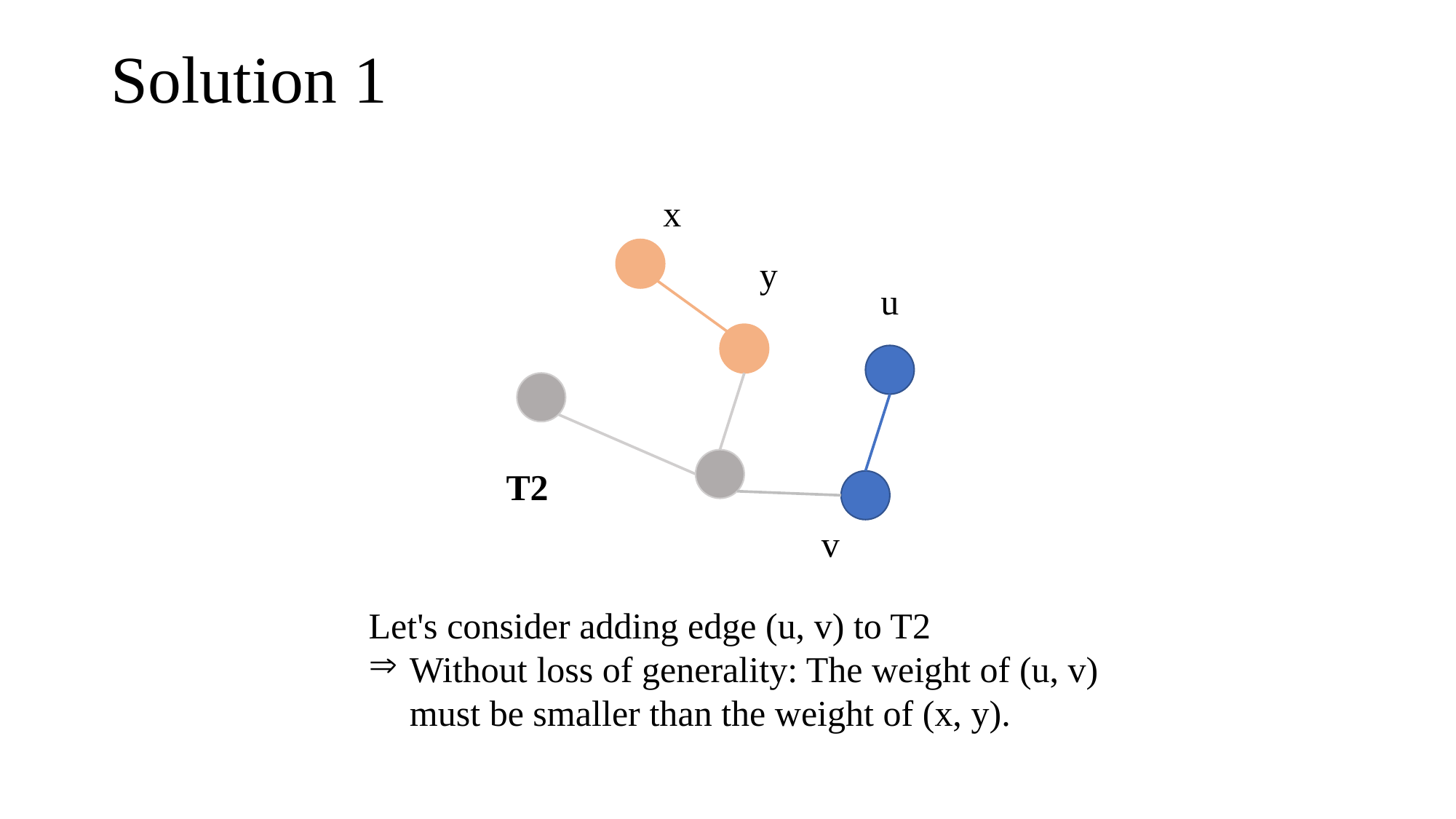

# Solution 1
x

y
u

T2

v
Let's consider adding edge (u, v) to T2
Without loss of generality: The weight of (u, v) must be smaller than the weight of (x, y).